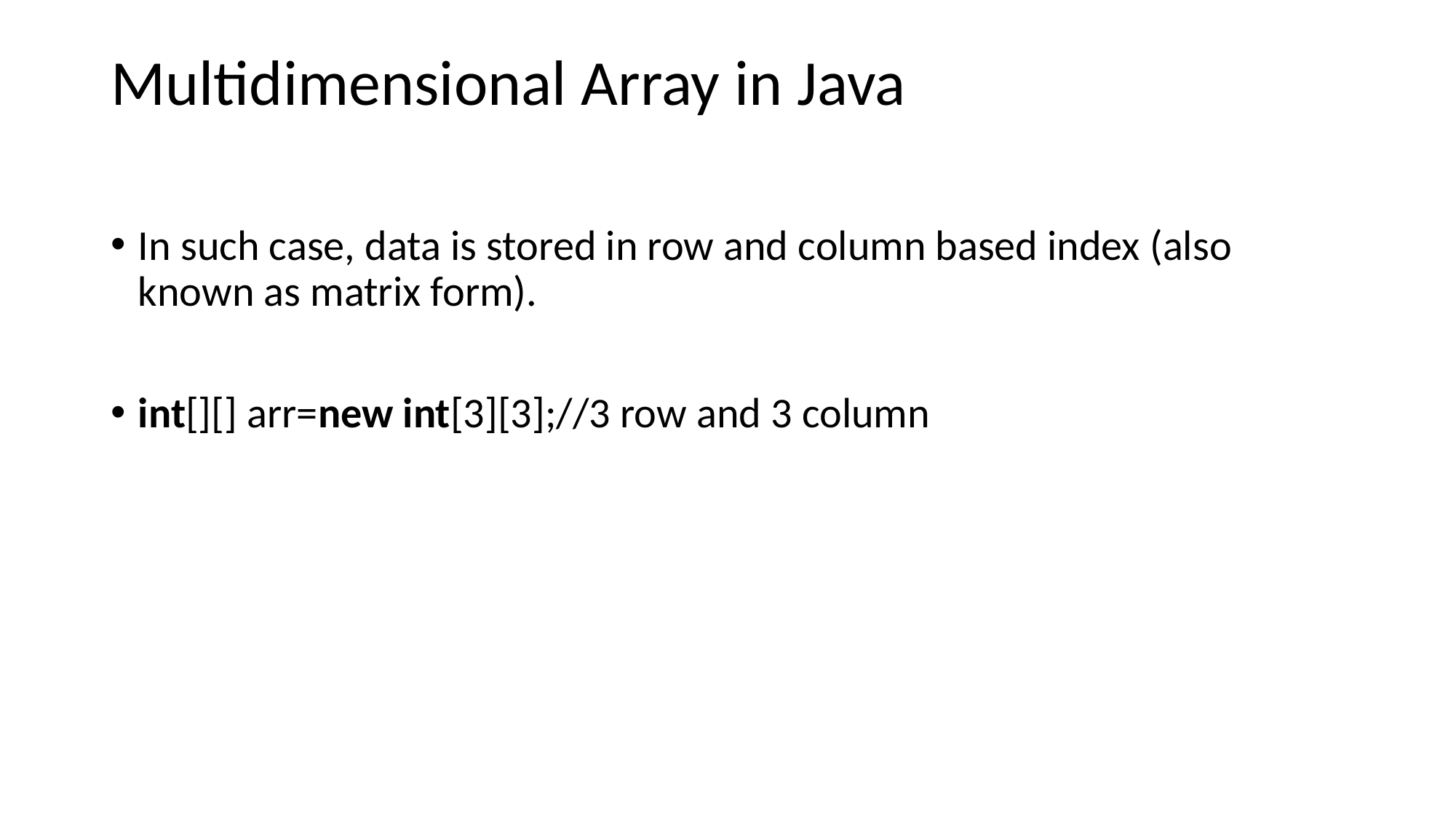

# Multidimensional Array in Java
In such case, data is stored in row and column based index (also known as matrix form).

int[][] arr=new int[3][3];//3 row and 3 column